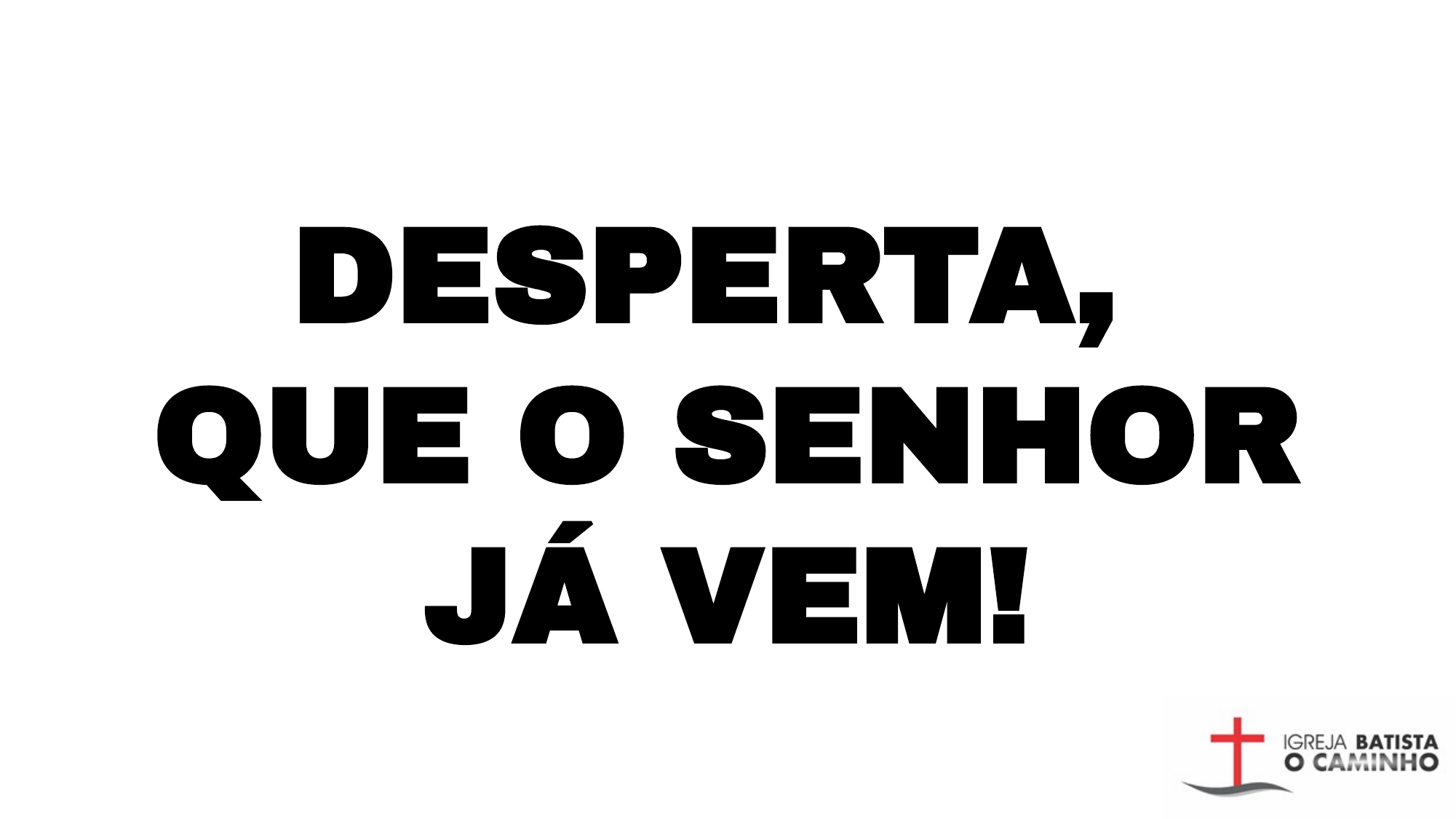

# Desperta, que o Senhor já vem!